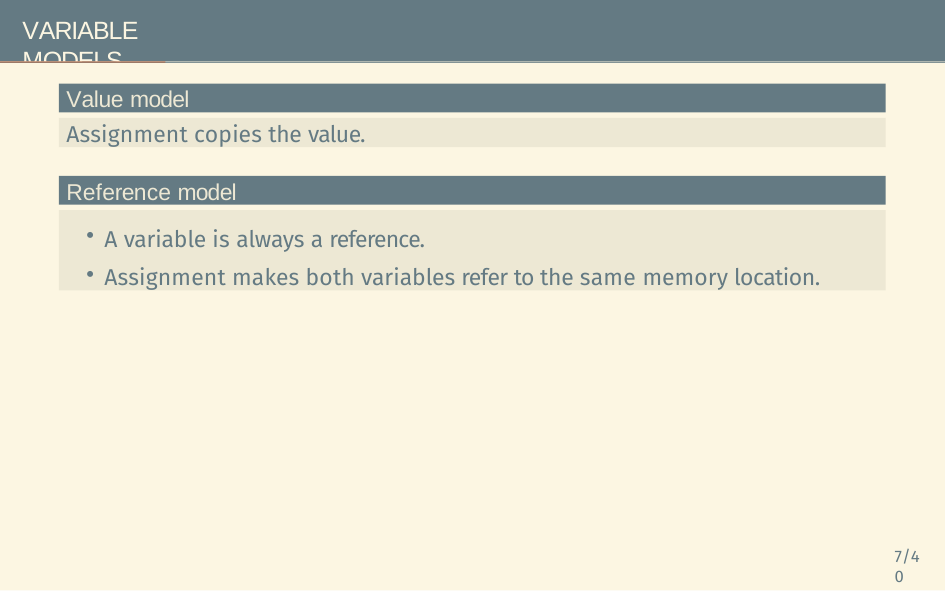

# VARIABLE MODELS

Value model
Assignment copies the value.
Reference model
A variable is always a reference.
Assignment makes both variables refer to the same memory location.
7/40